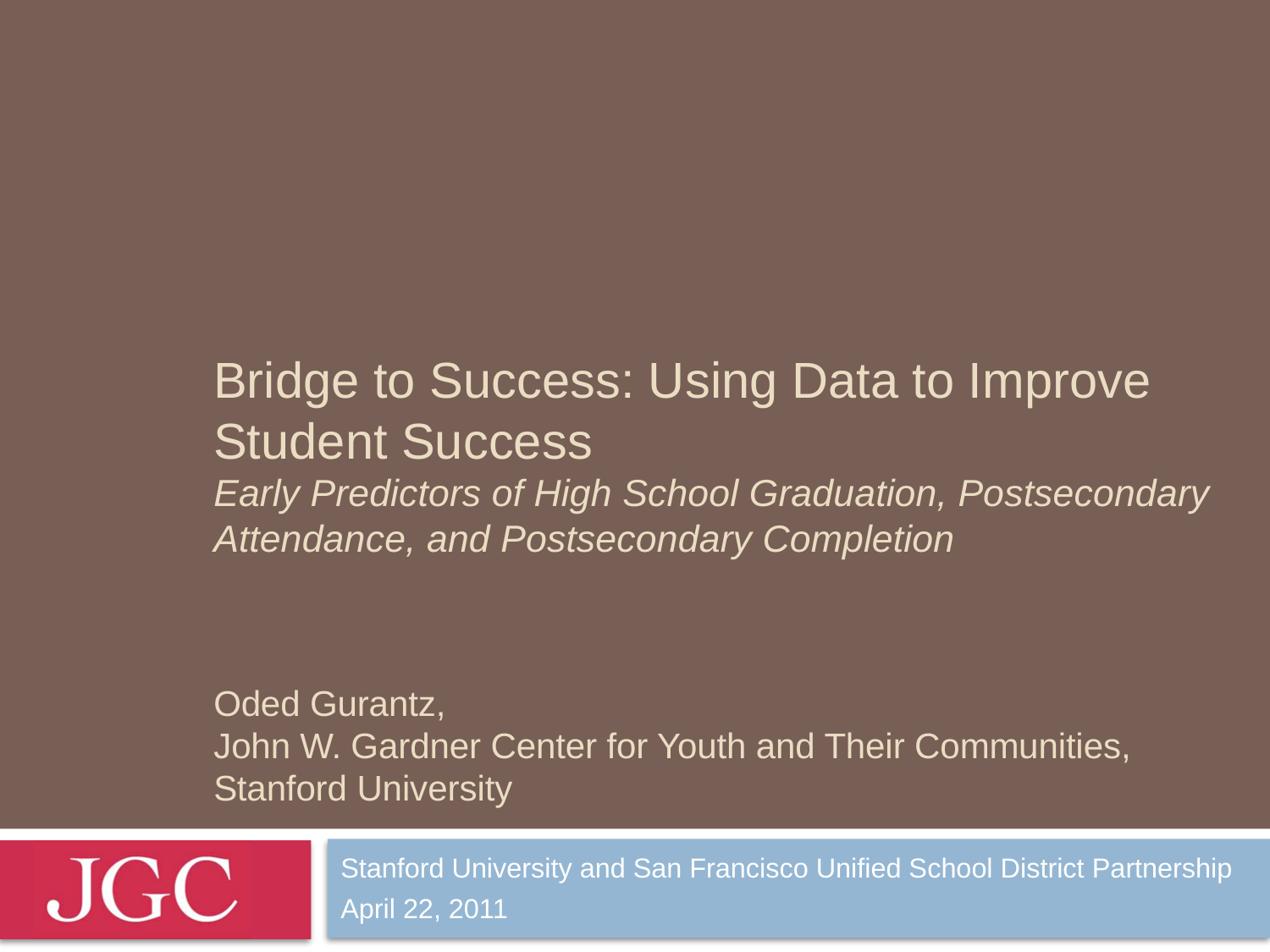

# Bridge to Success: Using Data to Improve Student Success Early Predictors of High School Graduation, Postsecondary Attendance, and Postsecondary Completion Oded Gurantz, John W. Gardner Center for Youth and Their Communities, Stanford University
Stanford University and San Francisco Unified School District Partnership
April 22, 2011